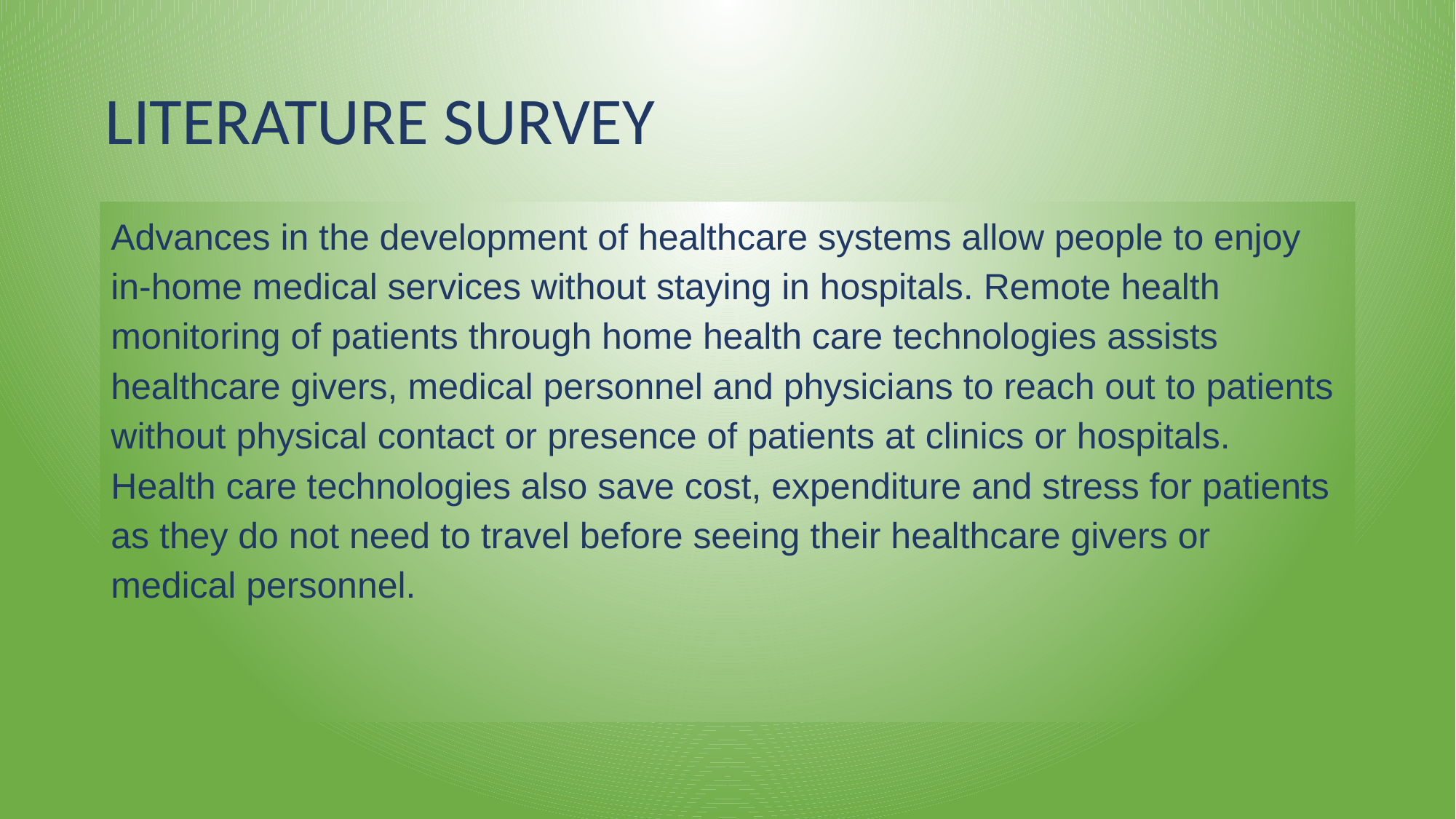

# LITERATURE SURVEY
Advances in the development of healthcare systems allow people to enjoy in-home medical services without staying in hospitals. Remote health monitoring of patients through home health care technologies assists healthcare givers, medical personnel and physicians to reach out to patients without physical contact or presence of patients at clinics or hospitals. Health care technologies also save cost, expenditure and stress for patients as they do not need to travel before seeing their healthcare givers or medical personnel.